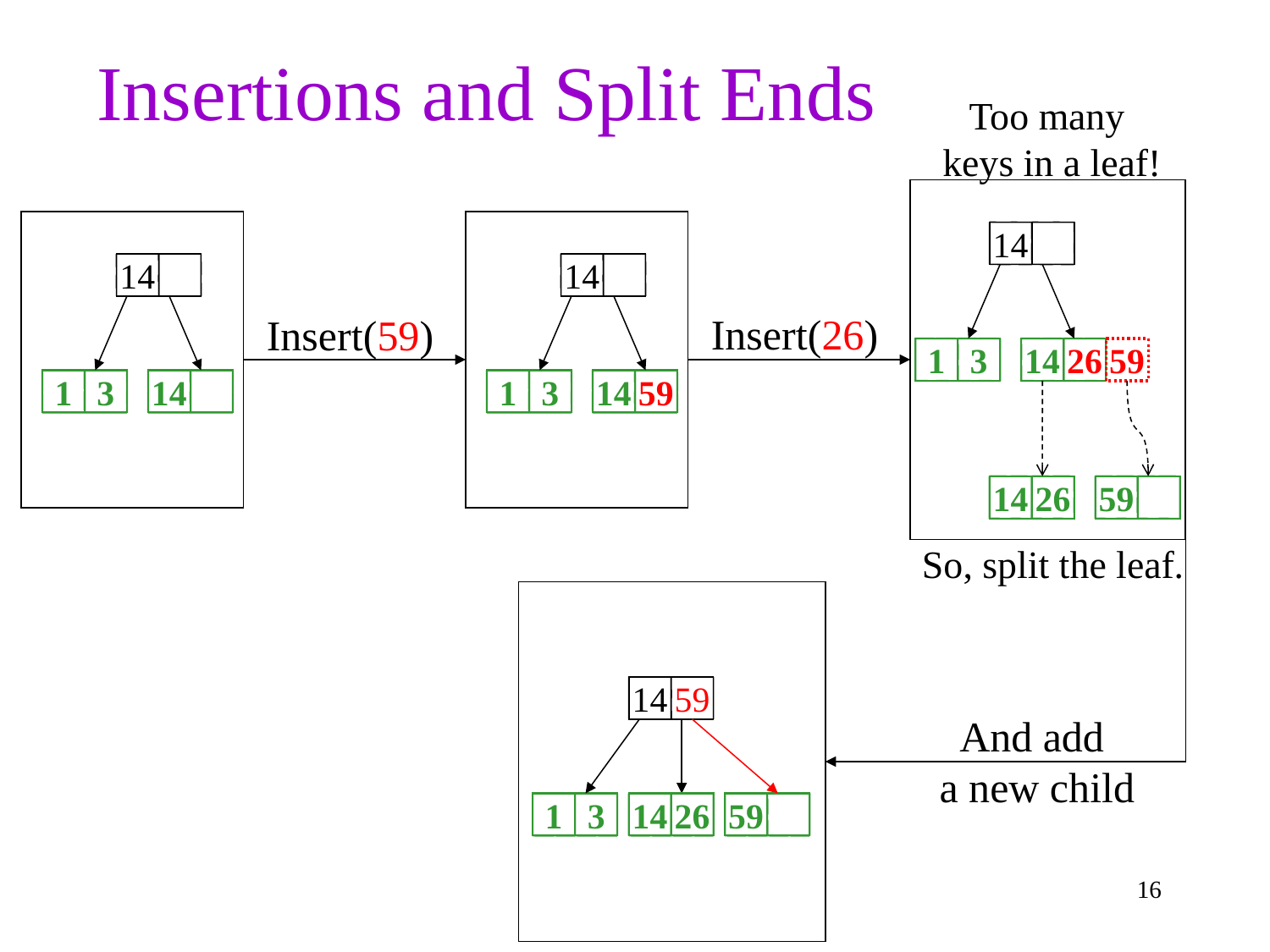

# Insertions and Split Ends
Too many
keys in a leaf!

14

14

14

Insert(26)
Insert(59)
1

3

14

26

59
1

3

14

1

3

14

59

14

26

59

So, split the leaf.

14

59

And add
a new child
1

3

14

26

59

16